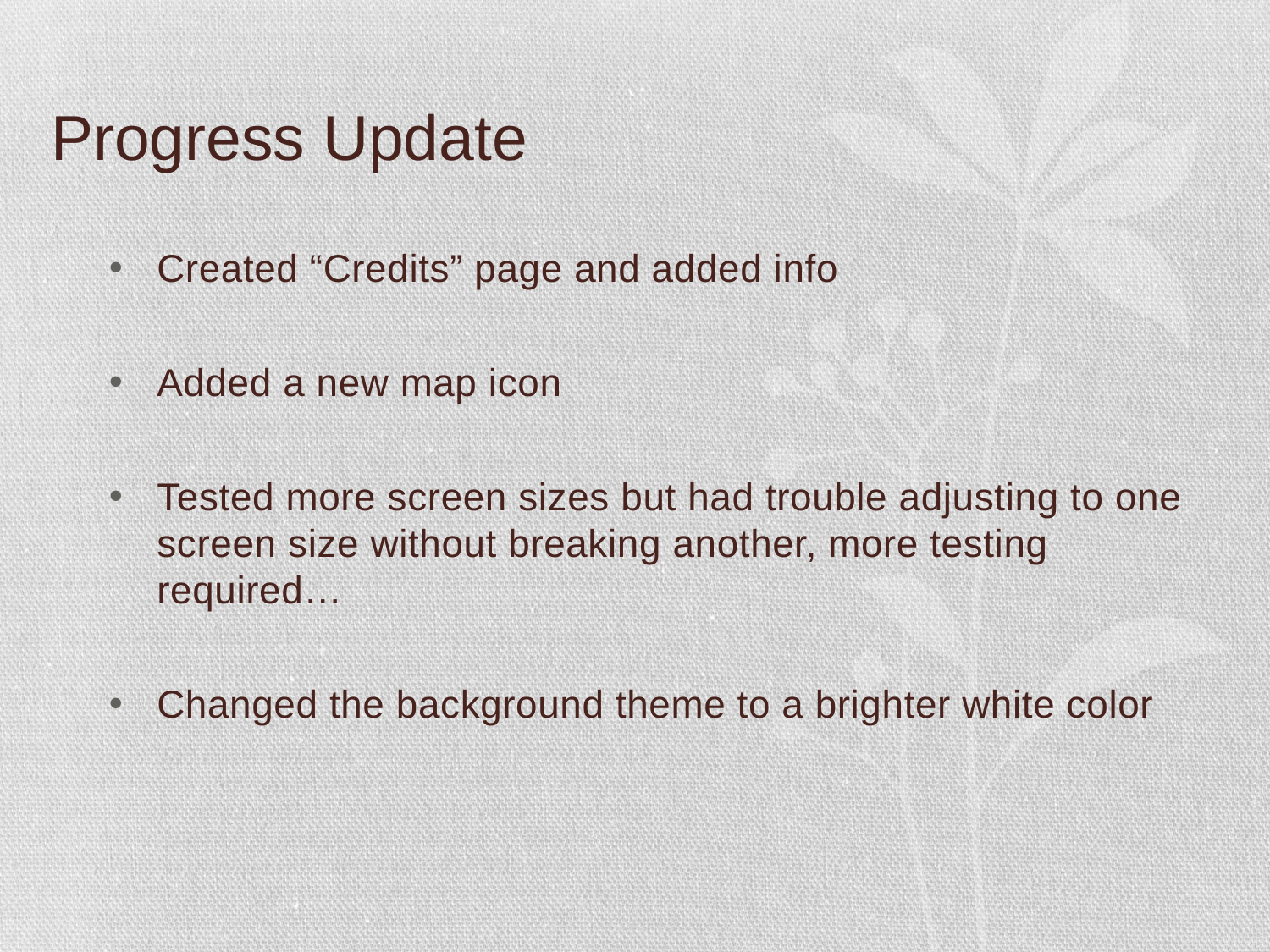

# Progress Update

Created “Credits” page and added info

Added a new map icon

Tested more screen sizes but had trouble adjusting to one screen size without breaking another, more testing required…

Changed the background theme to a brighter white color